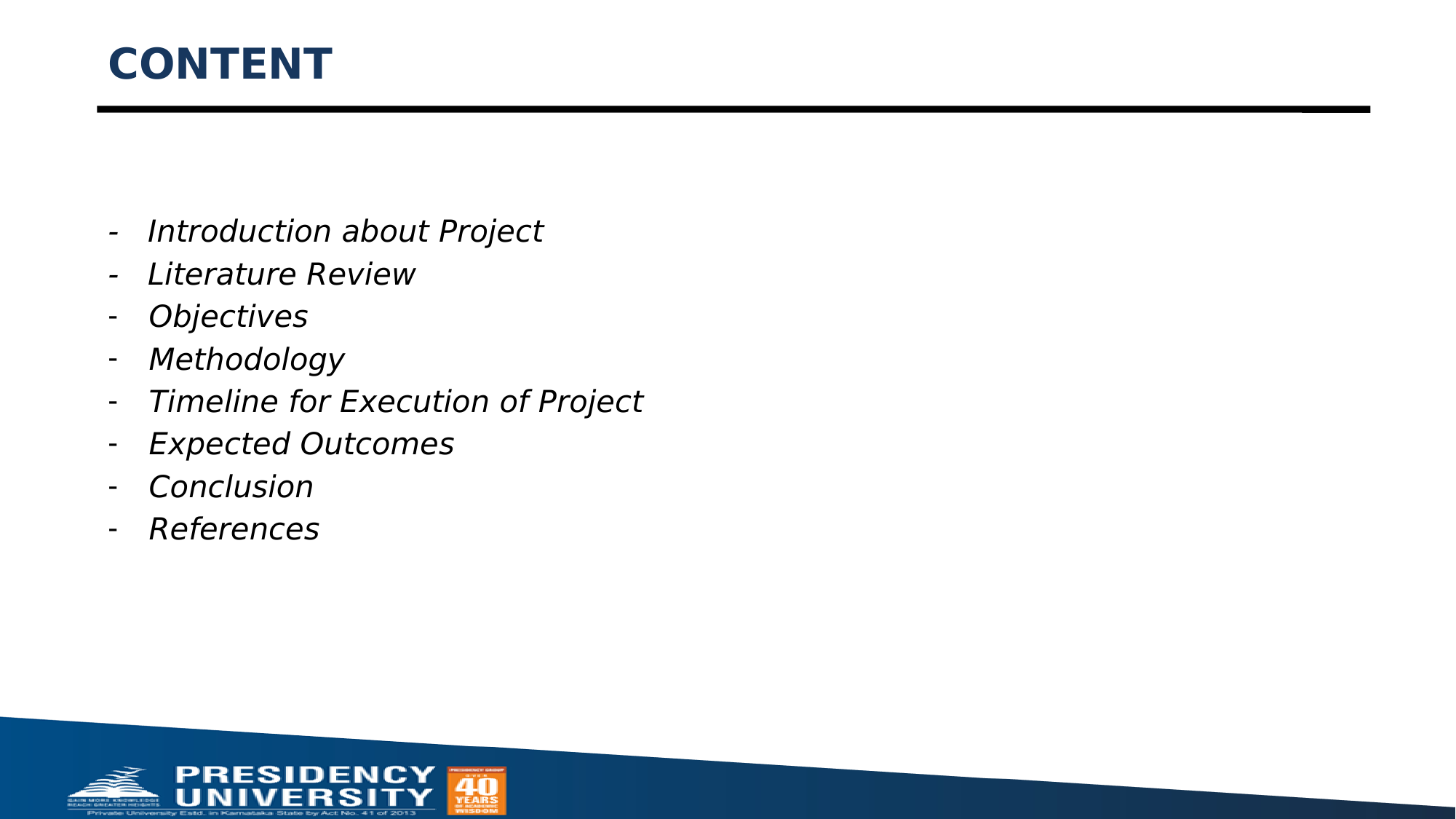

# CONTENT
-   Introduction about Project
-   Literature Review
Objectives
Methodology
Timeline for Execution of Project
Expected Outcomes
Conclusion
References